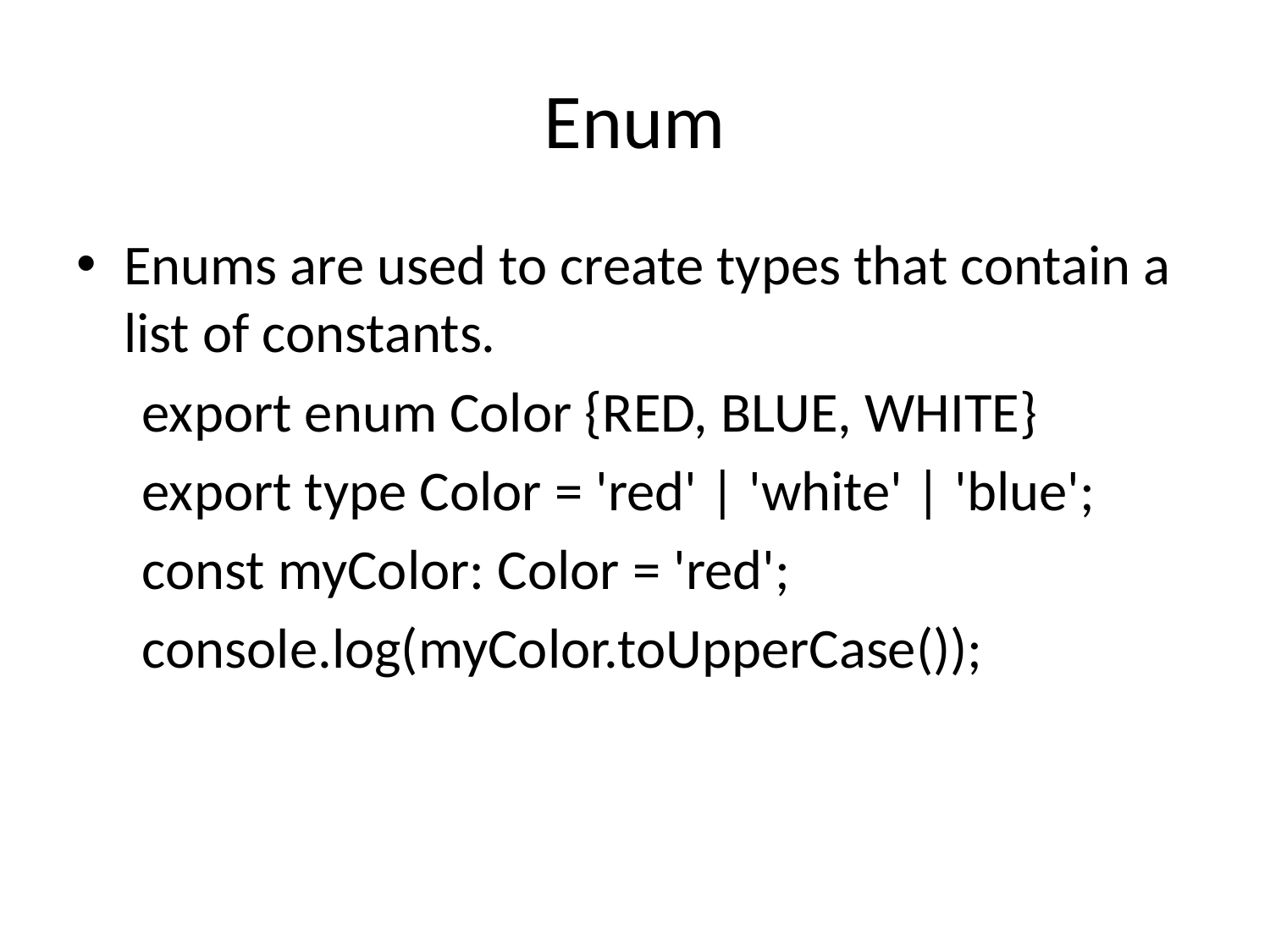

# Enum
Enums are used to create types that contain a list of constants.
    export enum Color {RED, BLUE, WHITE}
    export type Color = 'red' | 'white' | 'blue';
    const myColor: Color = 'red';
    console.log(myColor.toUpperCase());